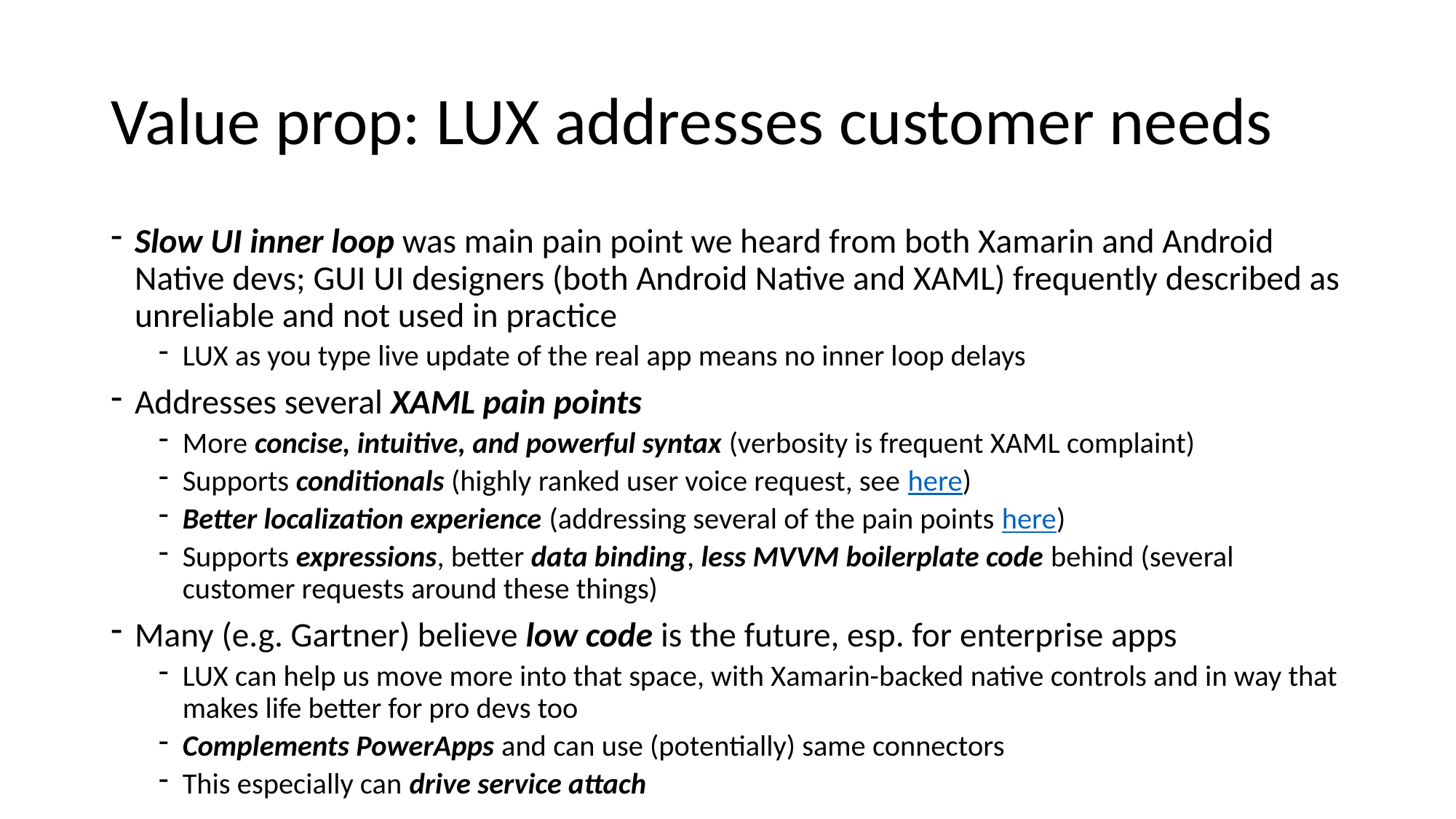

# Value prop: LUX addresses customer needs
Slow UI inner loop was main pain point we heard from both Xamarin and Android Native devs; GUI UI designers (both Android Native and XAML) frequently described as unreliable and not used in practice
LUX as you type live update of the real app means no inner loop delays
Addresses several XAML pain points
More concise, intuitive, and powerful syntax (verbosity is frequent XAML complaint)
Supports conditionals (highly ranked user voice request, see here)
Better localization experience (addressing several of the pain points here)
Supports expressions, better data binding, less MVVM boilerplate code behind (several customer requests around these things)
Many (e.g. Gartner) believe low code is the future, esp. for enterprise apps
LUX can help us move more into that space, with Xamarin-backed native controls and in way that makes life better for pro devs too
Complements PowerApps and can use (potentially) same connectors
This especially can drive service attach